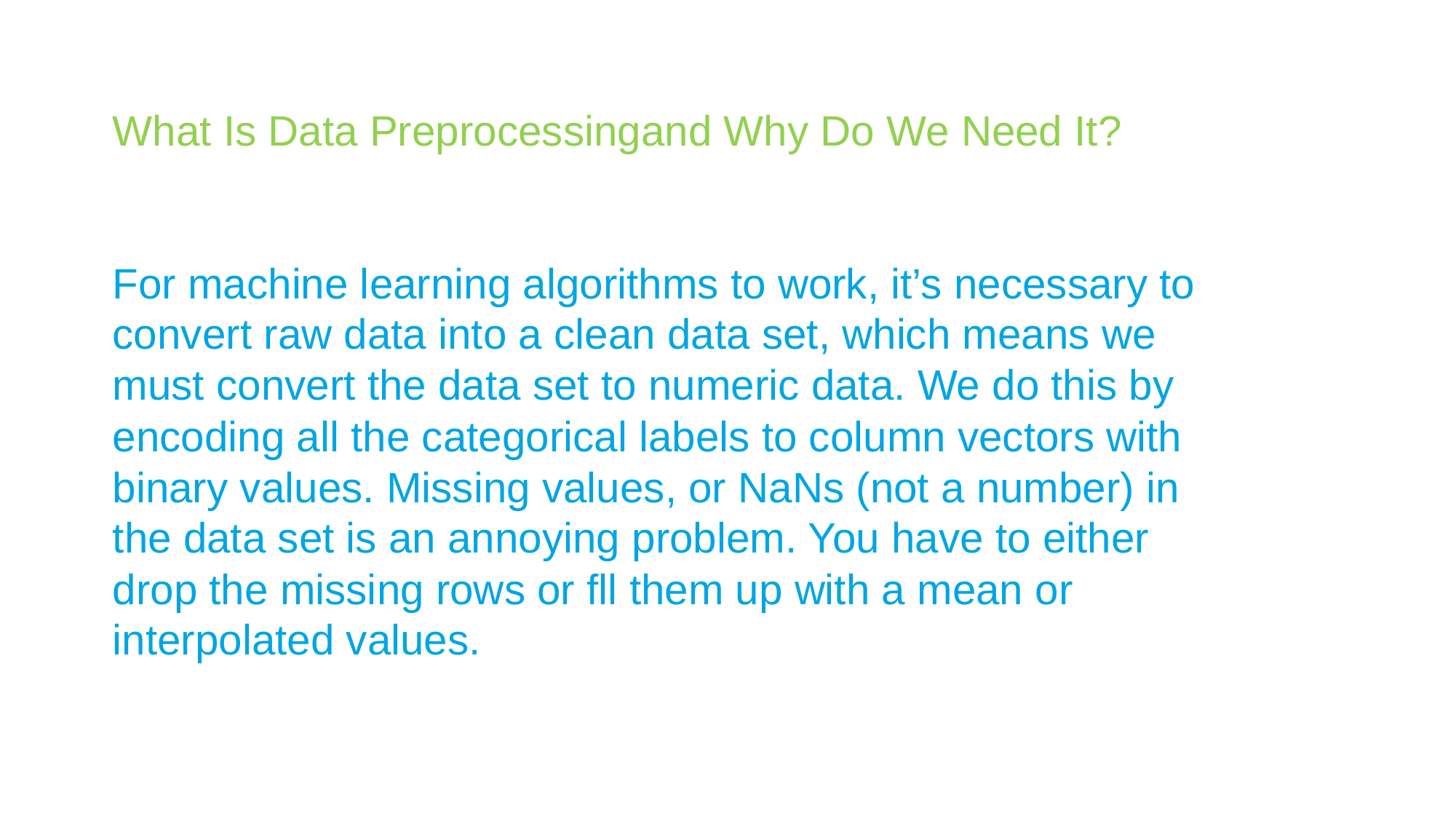

What Is Data Preprocessingand Why Do We Need It?

For machine learning algorithms to work, it’s necessary to convert raw data into a clean data set, which means we must convert the data set to numeric data. We do this by encoding all the categorical labels to column vectors with binary values. Missing values, or NaNs (not a number) in the data set is an annoying problem. You have to either drop the missing rows or fll them up with a mean or interpolated values.